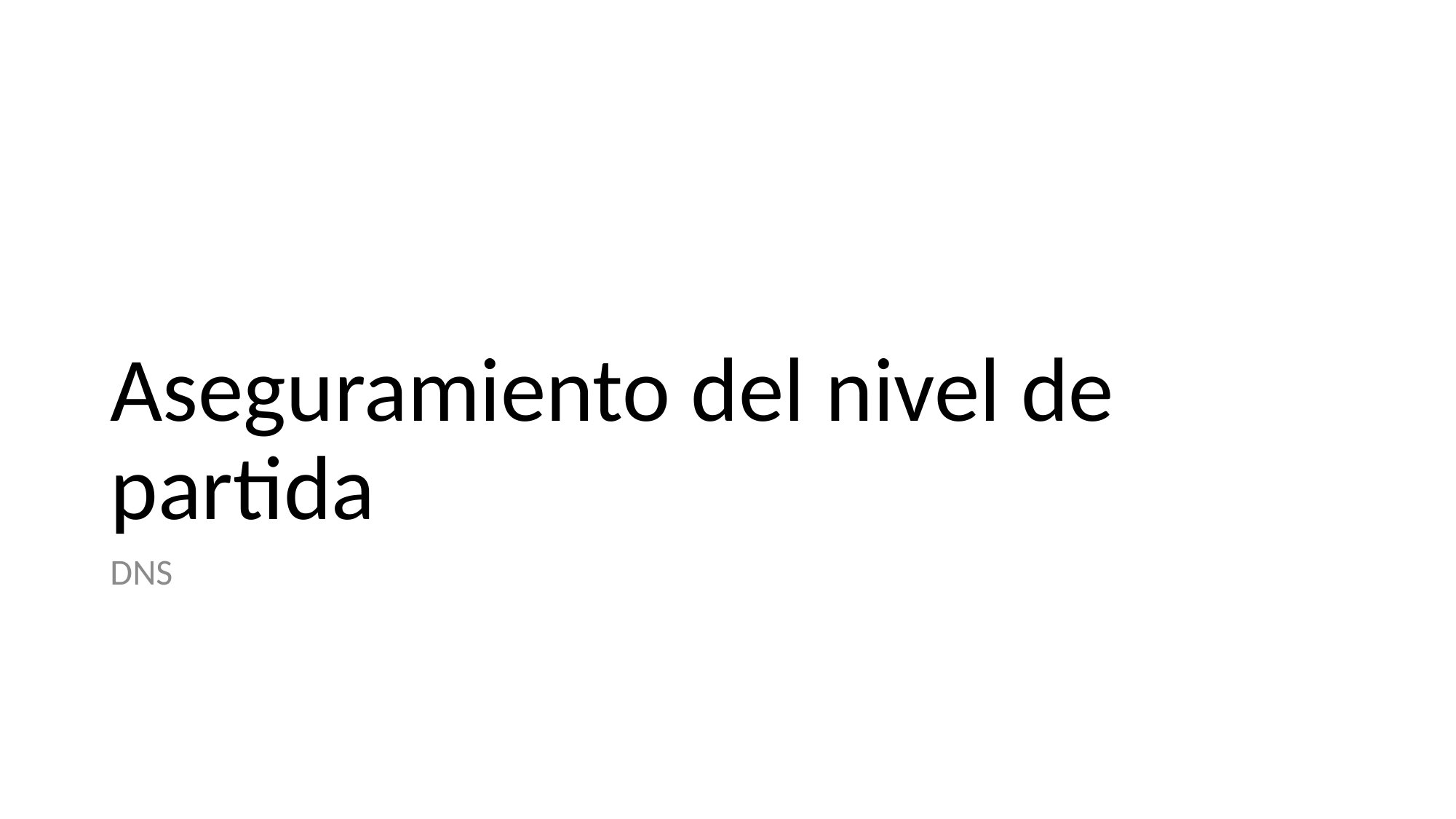

# Aseguramiento del nivel de partida
DNS